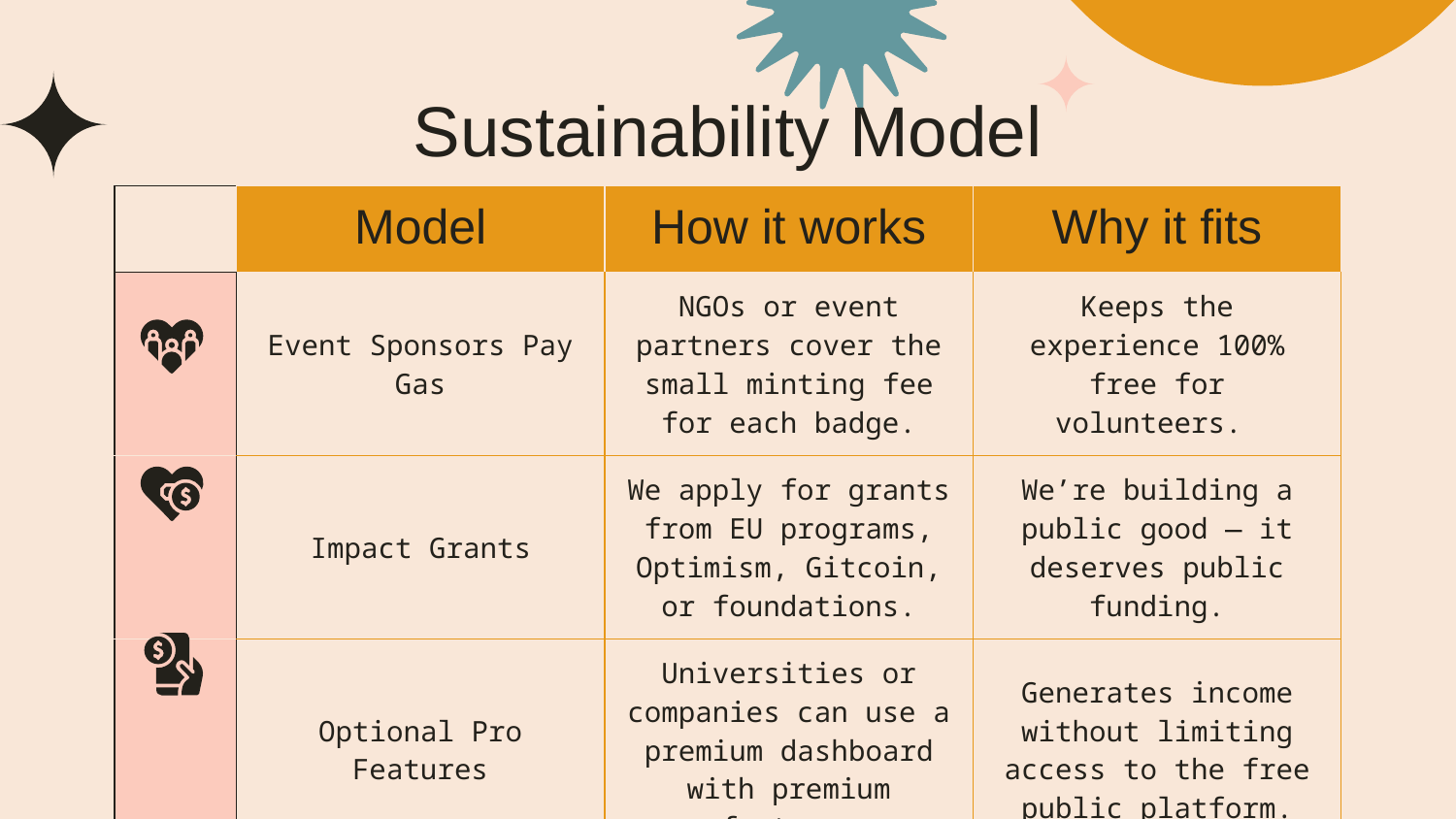

# Sustainability Model
|  | Model | How it works | Why it fits |
| --- | --- | --- | --- |
|  | Event Sponsors Pay Gas | NGOs or event partners cover the small minting fee for each badge. | Keeps the experience 100% free for volunteers. |
|  | Impact Grants | We apply for grants from EU programs, Optimism, Gitcoin, or foundations. | We’re building a public good — it deserves public funding. |
|  | Optional Pro Features | Universities or companies can use a premium dashboard with premium features | Generates income without limiting access to the free public platform. |